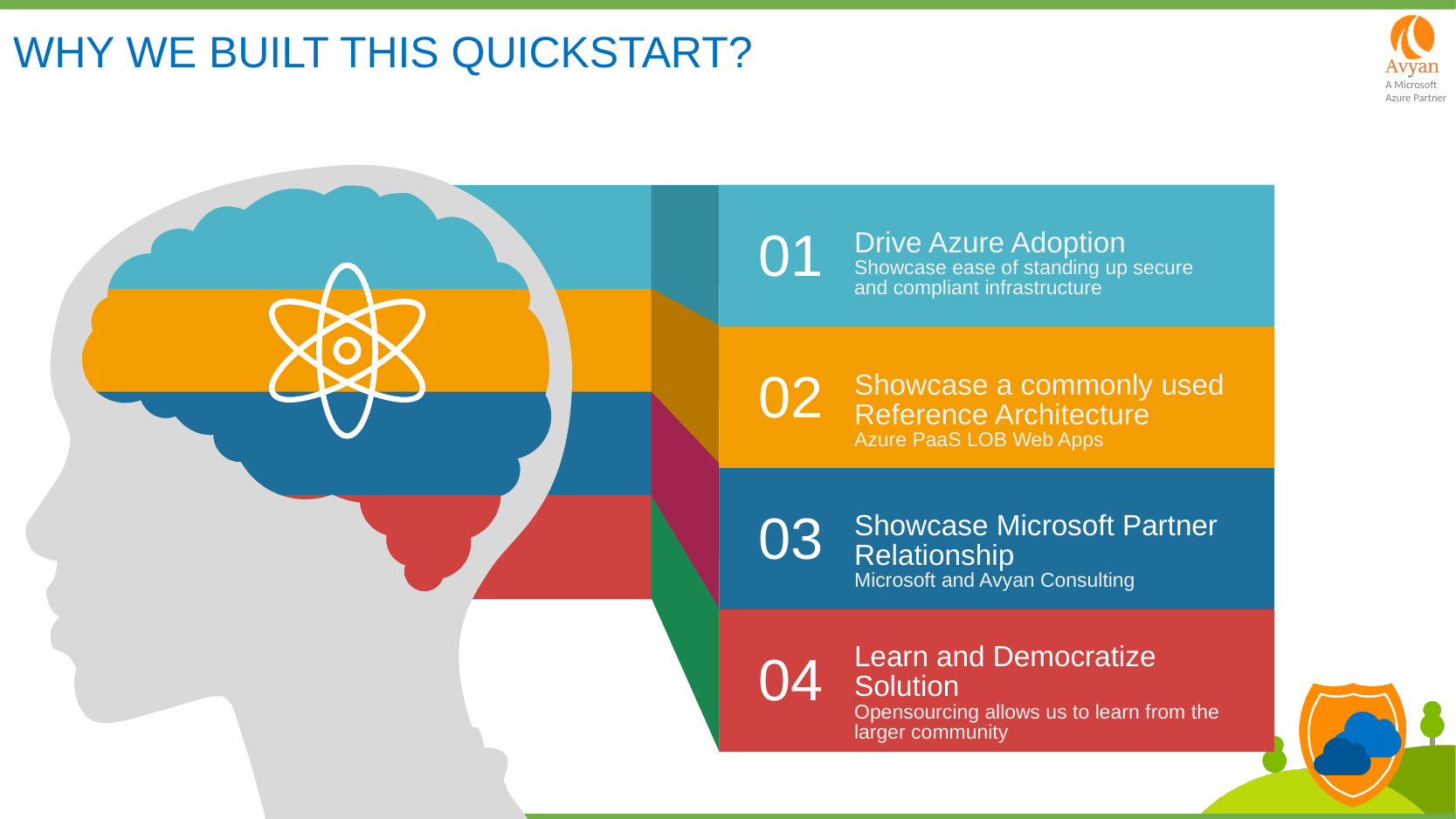

# WHY WE BUILT THIS QUICKSTART?

01

Drive Azure Adoption
Showcase ease of standing up secure and compliant infrastructure

02

Showcase a commonly used Reference Architecture
Azure PaaS LOB Web Apps

03

Showcase Microsoft Partner Relationship
Microsoft and Avyan Consulting

04
Learn and Democratize Solution
Opensourcing allows us to learn from the larger community